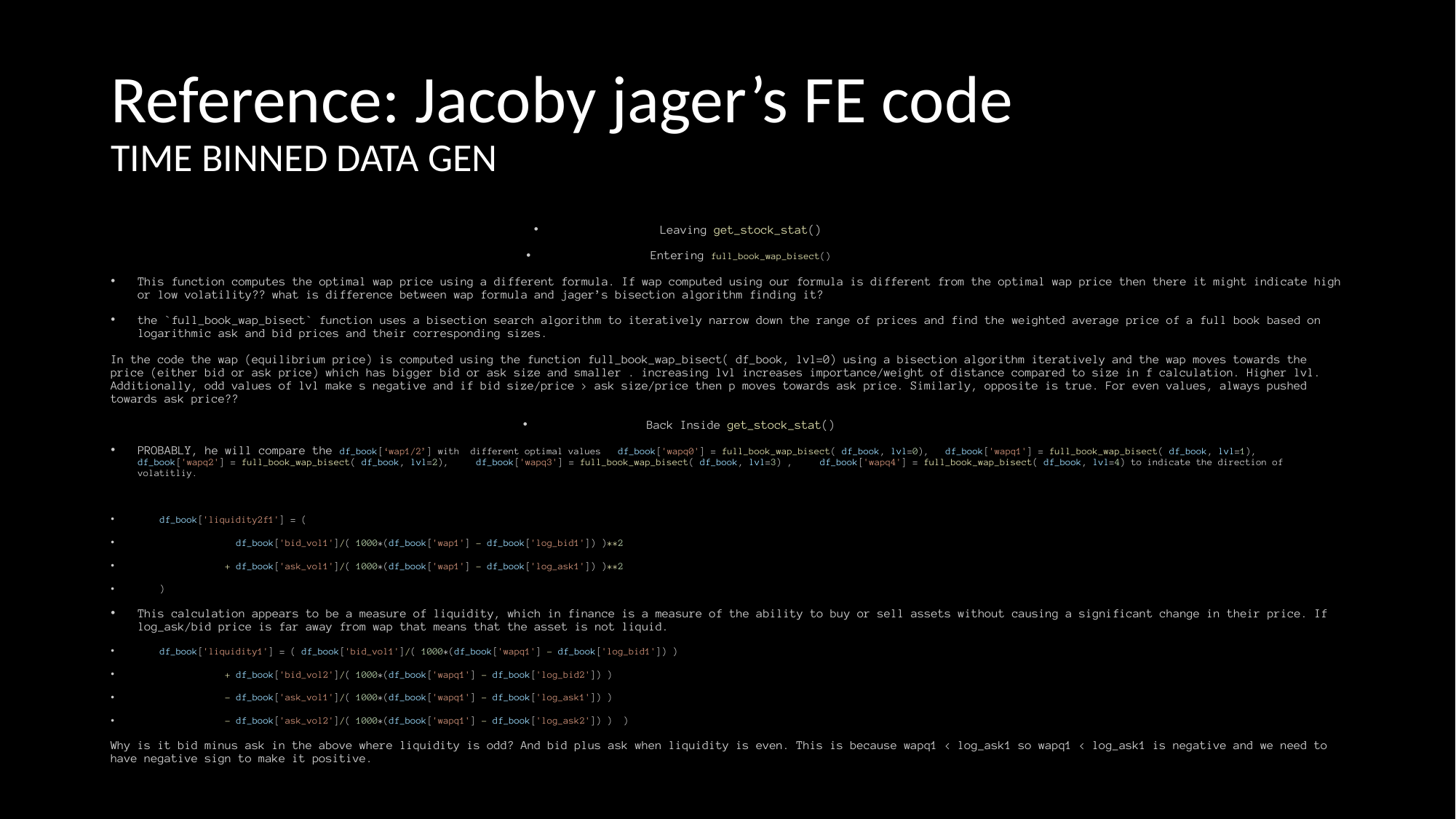

# Reference: Jacoby jager’s FE code TIME BINNED DATA GEN
Leaving get_stock_stat()
Entering full_book_wap_bisect()
This function computes the optimal wap price using a different formula. If wap computed using our formula is different from the optimal wap price then there it might indicate high or low volatility?? what is difference between wap formula and jager’s bisection algorithm finding it?
the `full_book_wap_bisect` function uses a bisection search algorithm to iteratively narrow down the range of prices and find the weighted average price of a full book based on logarithmic ask and bid prices and their corresponding sizes.
In the code the wap (equilibrium price) is computed using the function full_book_wap_bisect( df_book, lvl=0) using a bisection algorithm iteratively and the wap moves towards the price (either bid or ask price) which has bigger bid or ask size and smaller . increasing lvl increases importance/weight of distance compared to size in f calculation. Higher lvl. Additionally, odd values of lvl make s negative and if bid size/price > ask size/price then p moves towards ask price. Similarly, opposite is true. For even values, always pushed towards ask price??
Back Inside get_stock_stat()
PROBABLY, he will compare the df_book[‘wap1/2’] with  different optimal values   df_book['wapq0'] = full_book_wap_bisect( df_book, lvl=0),   df_book['wapq1'] = full_book_wap_bisect( df_book, lvl=1),     df_book['wapq2'] = full_book_wap_bisect( df_book, lvl=2),     df_book['wapq3'] = full_book_wap_bisect( df_book, lvl=3) ,     df_book['wapq4'] = full_book_wap_bisect( df_book, lvl=4) to indicate the direction of volatitliy.

    df_book['liquidity2f1'] = (
                  df_book['bid_vol1']/( 1000*(df_book['wap1'] - df_book['log_bid1']) )**2
                + df_book['ask_vol1']/( 1000*(df_book['wap1'] - df_book['log_ask1']) )**2
    )
This calculation appears to be a measure of liquidity, which in finance is a measure of the ability to buy or sell assets without causing a significant change in their price. If log_ask/bid price is far away from wap that means that the asset is not liquid.
    df_book['liquidity1'] = ( df_book['bid_vol1']/( 1000*(df_book['wapq1'] - df_book['log_bid1']) )
                + df_book['bid_vol2']/( 1000*(df_book['wapq1'] - df_book['log_bid2']) )
                - df_book['ask_vol1']/( 1000*(df_book['wapq1'] - df_book['log_ask1']) )
                - df_book['ask_vol2']/( 1000*(df_book['wapq1'] - df_book['log_ask2']) )  )
Why is it bid minus ask in the above where liquidity is odd? And bid plus ask when liquidity is even. This is because wapq1 < log_ask1 so wapq1 < log_ask1 is negative and we need to have negative sign to make it positive.